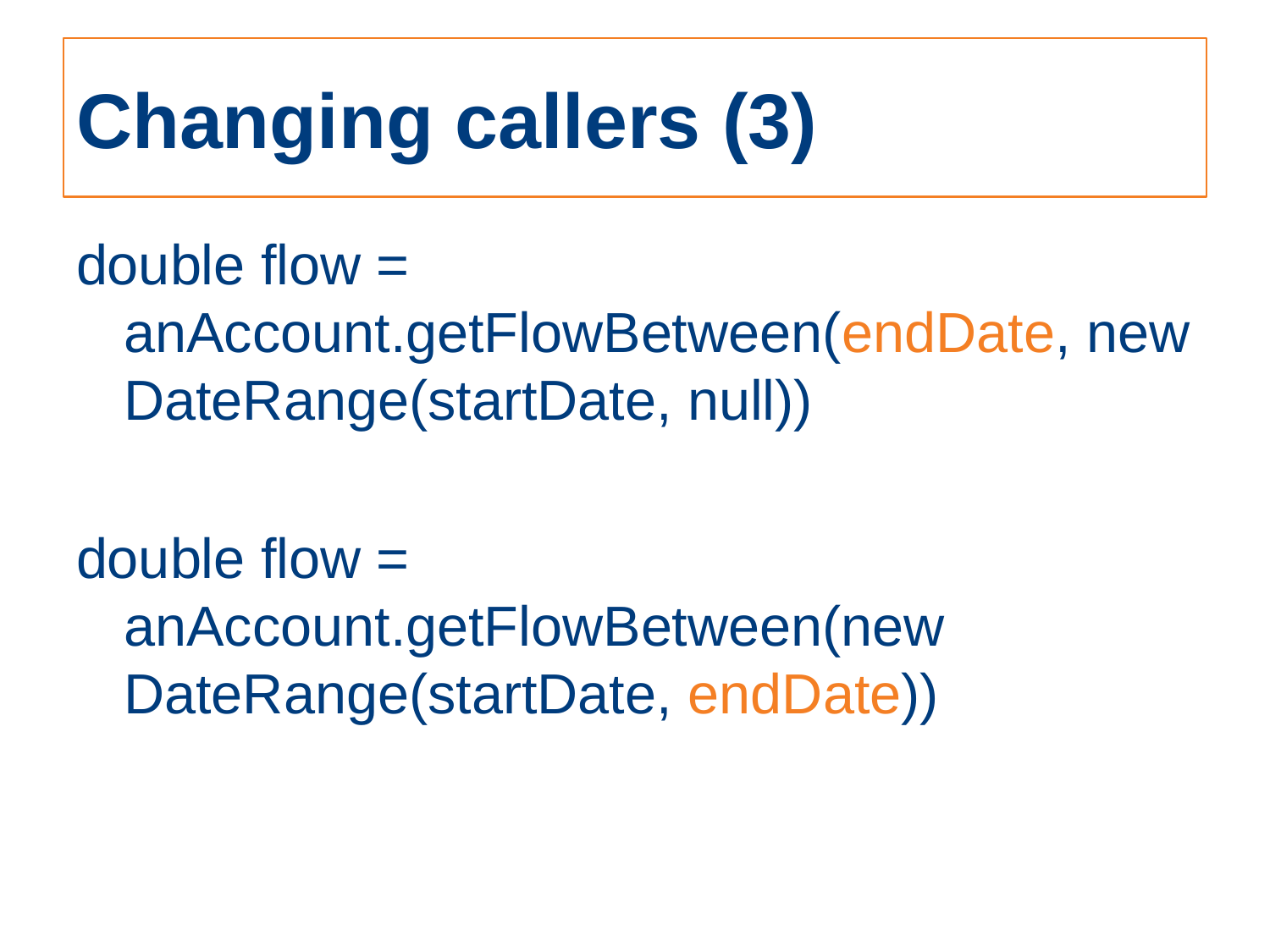

# Changing callers (3)
double flow = anAccount.getFlowBetween(endDate, new DateRange(startDate, null))

double flow = anAccount.getFlowBetween(new DateRange(startDate, endDate))